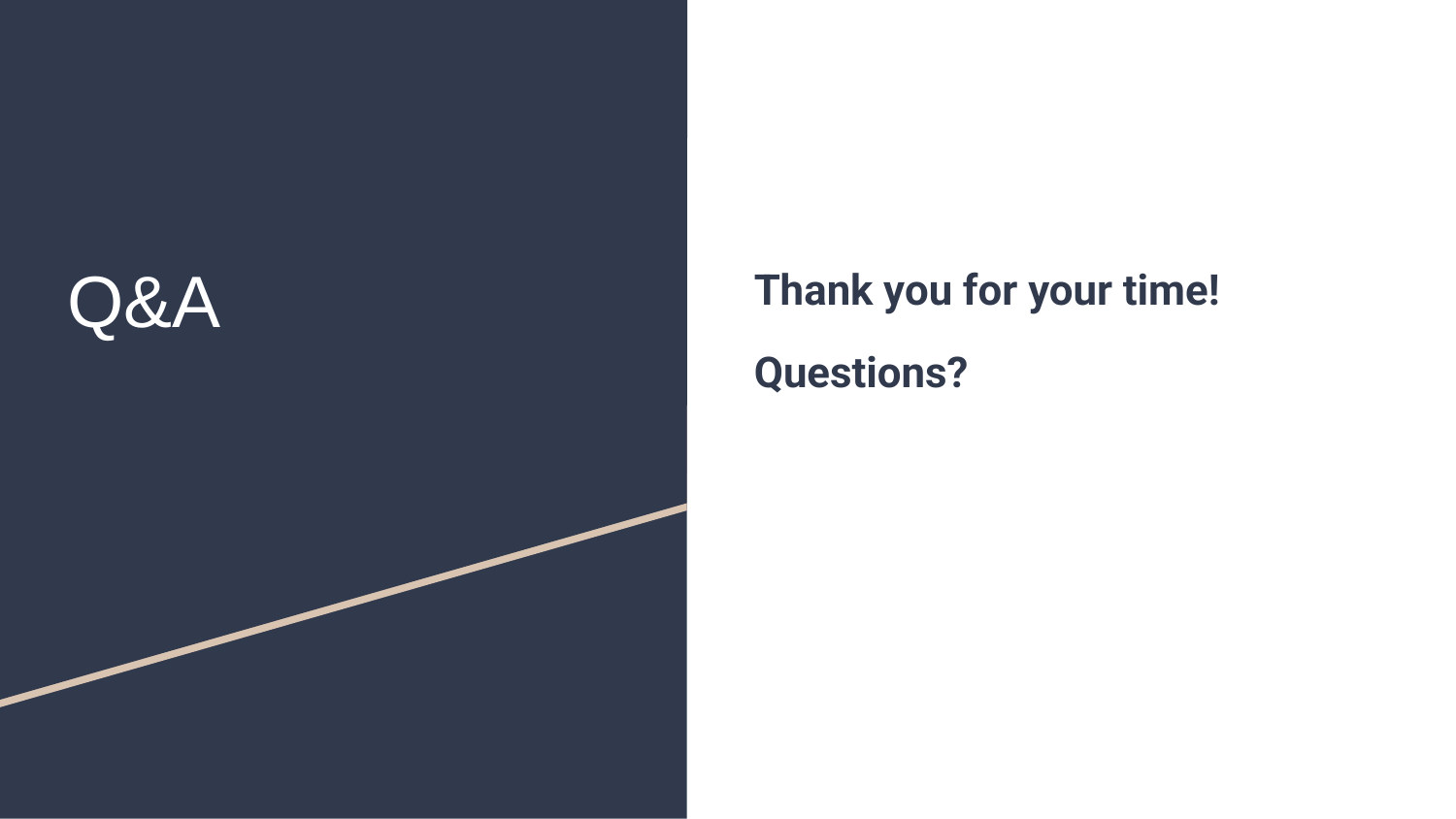

# Q&A
Thank you for your time!
Questions?